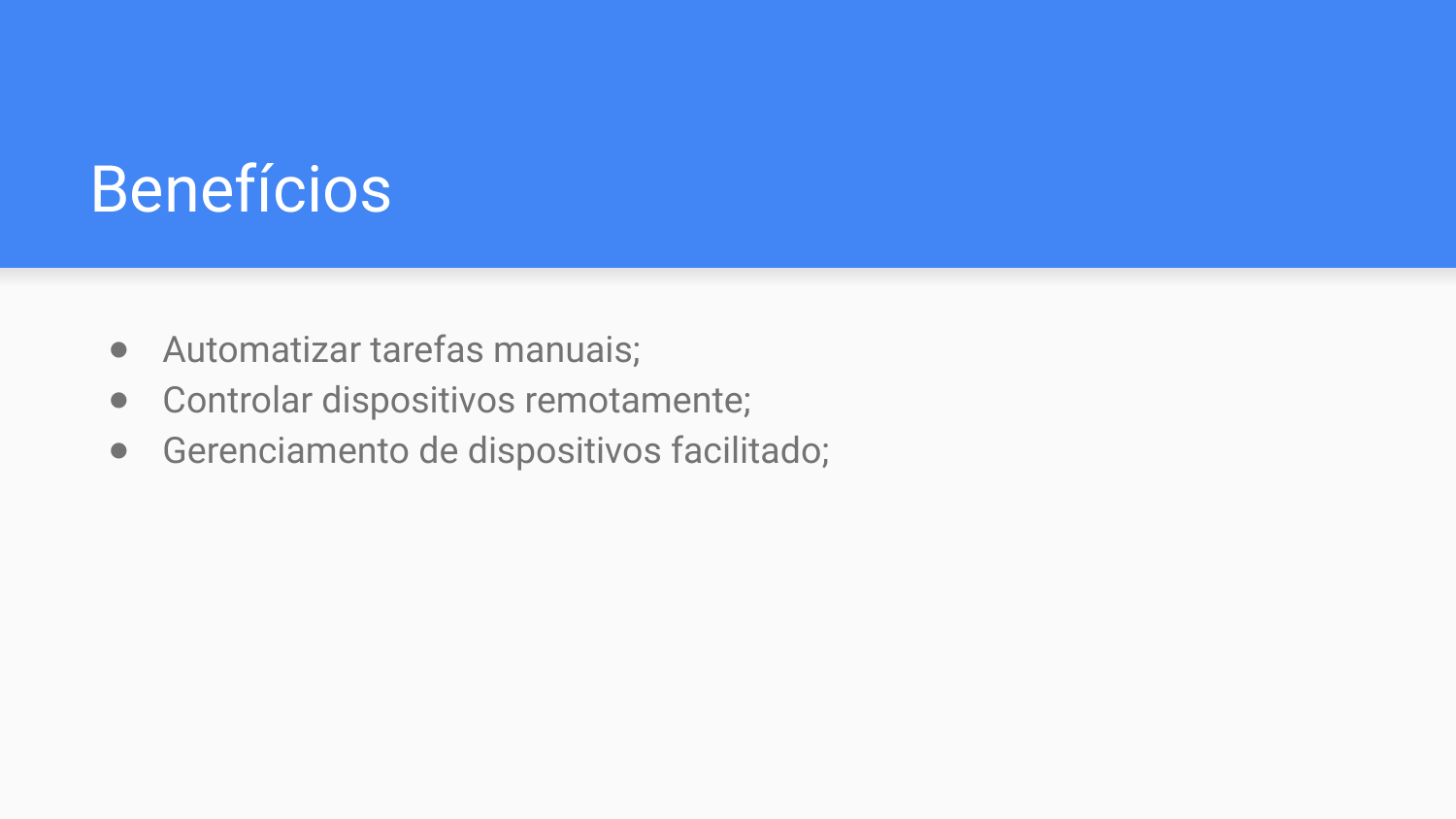

# Benefícios
Automatizar tarefas manuais;
Controlar dispositivos remotamente;
Gerenciamento de dispositivos facilitado;